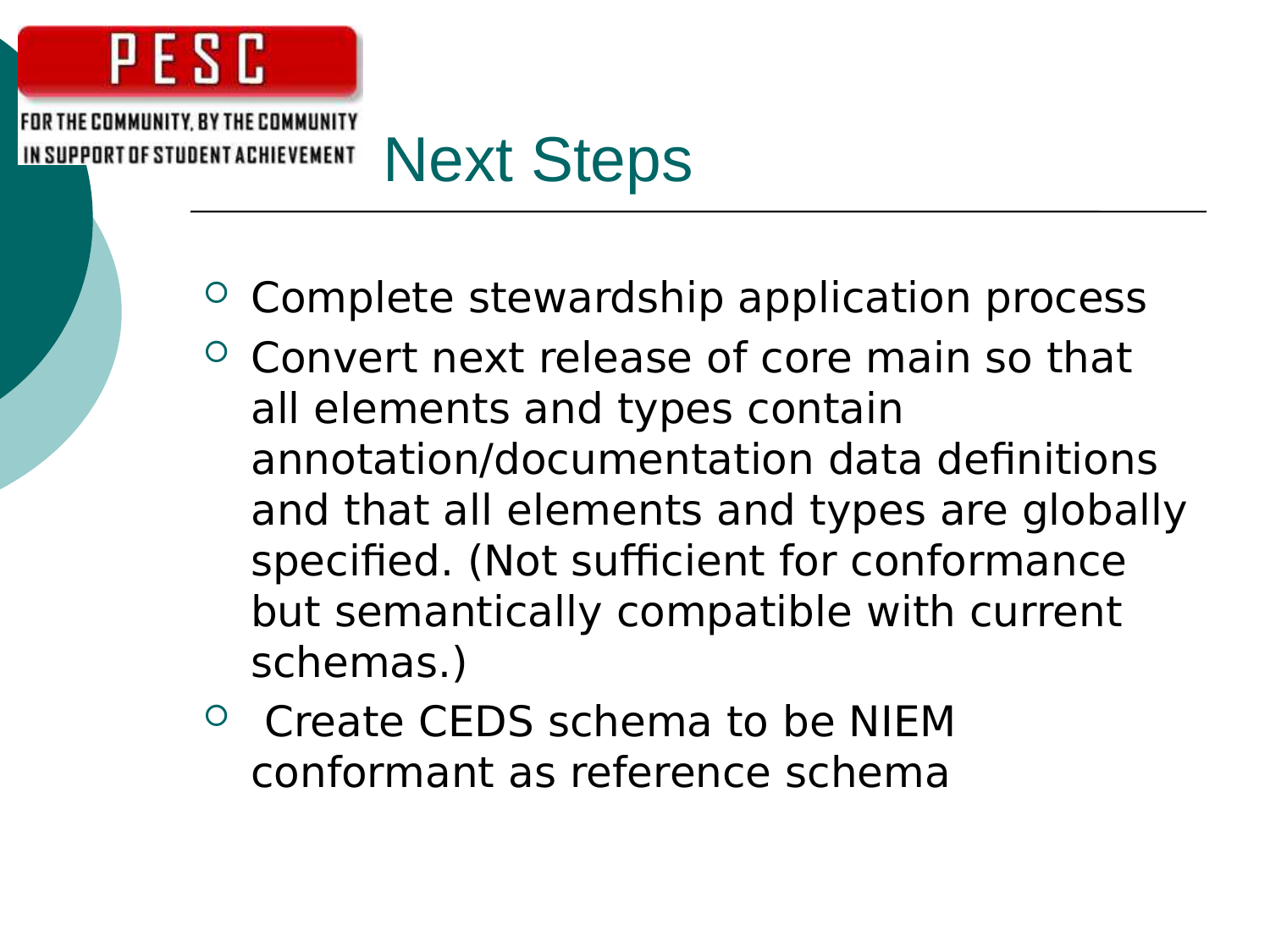

# Next Steps
Complete stewardship application process
Convert next release of core main so that all elements and types contain annotation/documentation data definitions and that all elements and types are globally specified. (Not sufficient for conformance but semantically compatible with current schemas.)
 Create CEDS schema to be NIEM conformant as reference schema